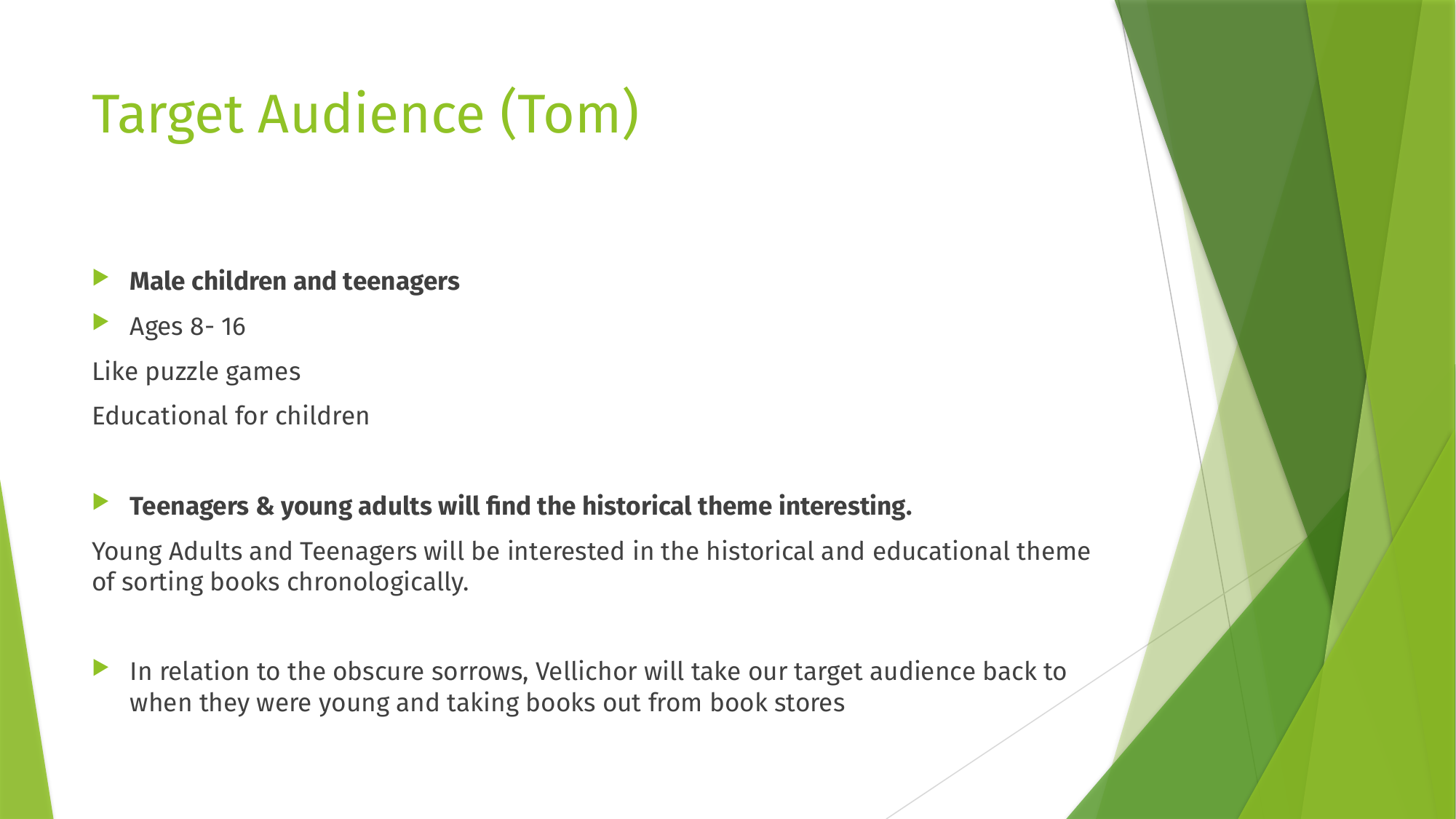

# Target Audience (Tom)
Male children and teenagers
Ages 8- 16
Like puzzle games
Educational for children

Teenagers & young adults will find the historical theme interesting.
Young Adults and Teenagers will be interested in the historical and educational theme of sorting books chronologically.

In relation to the obscure sorrows, Vellichor will take our target audience back to when they were young and taking books out from book stores